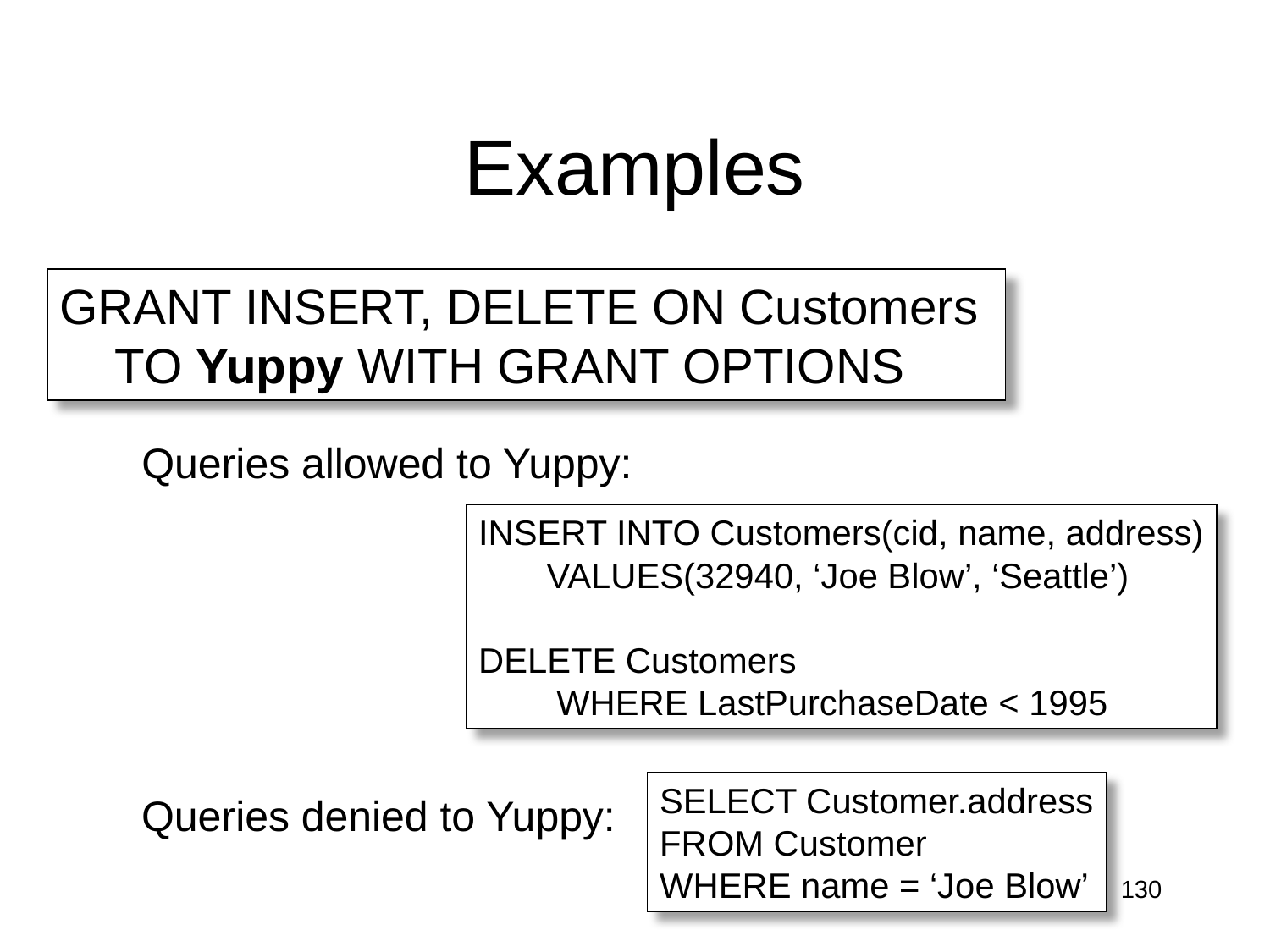

# Examples
GRANT INSERT, DELETE ON Customers
    TO Yuppy WITH GRANT OPTIONS
Queries allowed to Yuppy:
INSERT INTO Customers(cid, name, address)
       VALUES(32940, ‘Joe Blow’, ‘Seattle’)

DELETE Customers
        WHERE LastPurchaseDate < 1995
SELECT Customer.address
FROM Customer
WHERE name = ‘Joe Blow’
Queries denied to Yuppy:
130